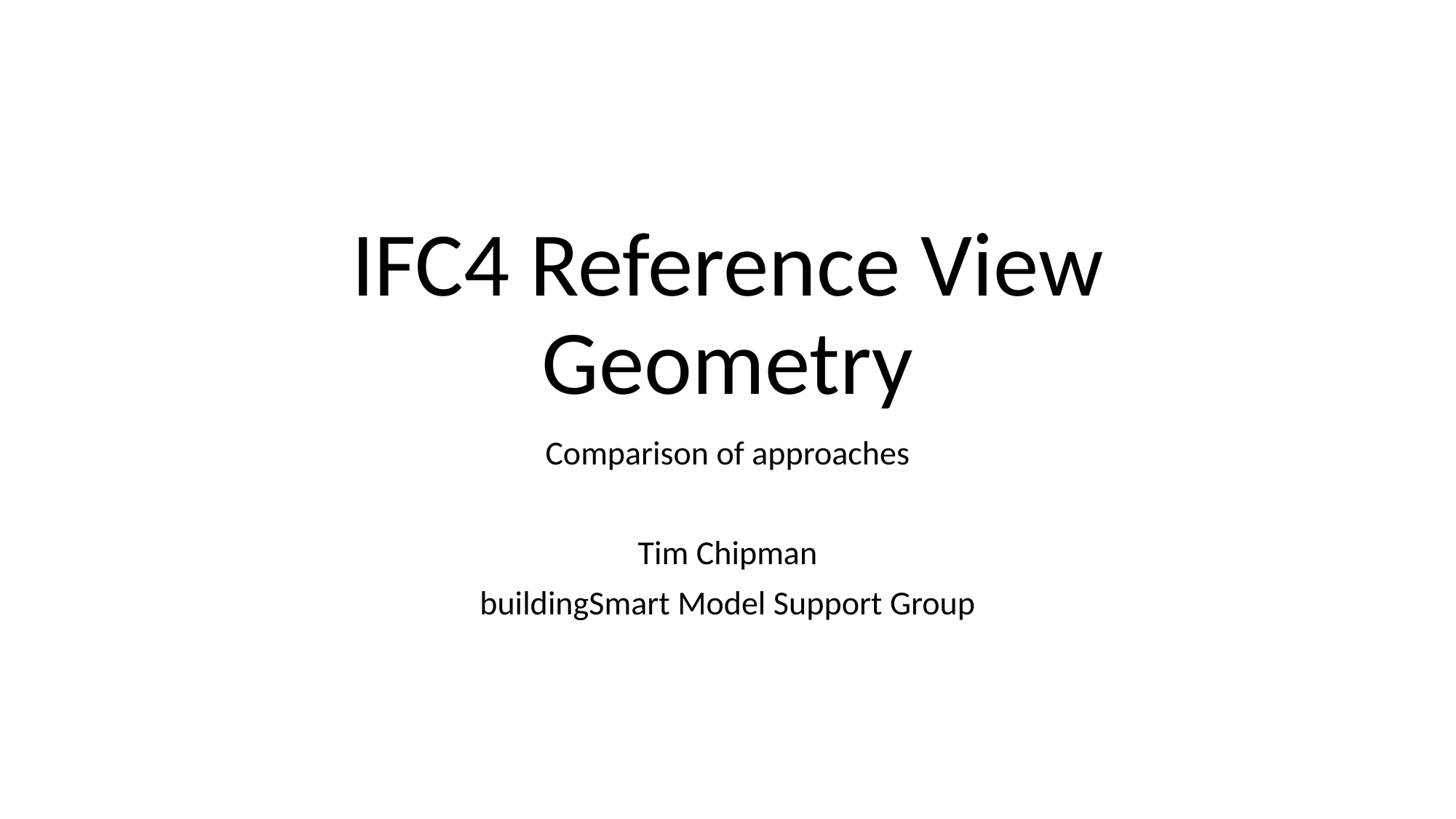

# IFC4 Reference View Geometry
Comparison of approaches

Tim Chipman
buildingSmart Model Support Group